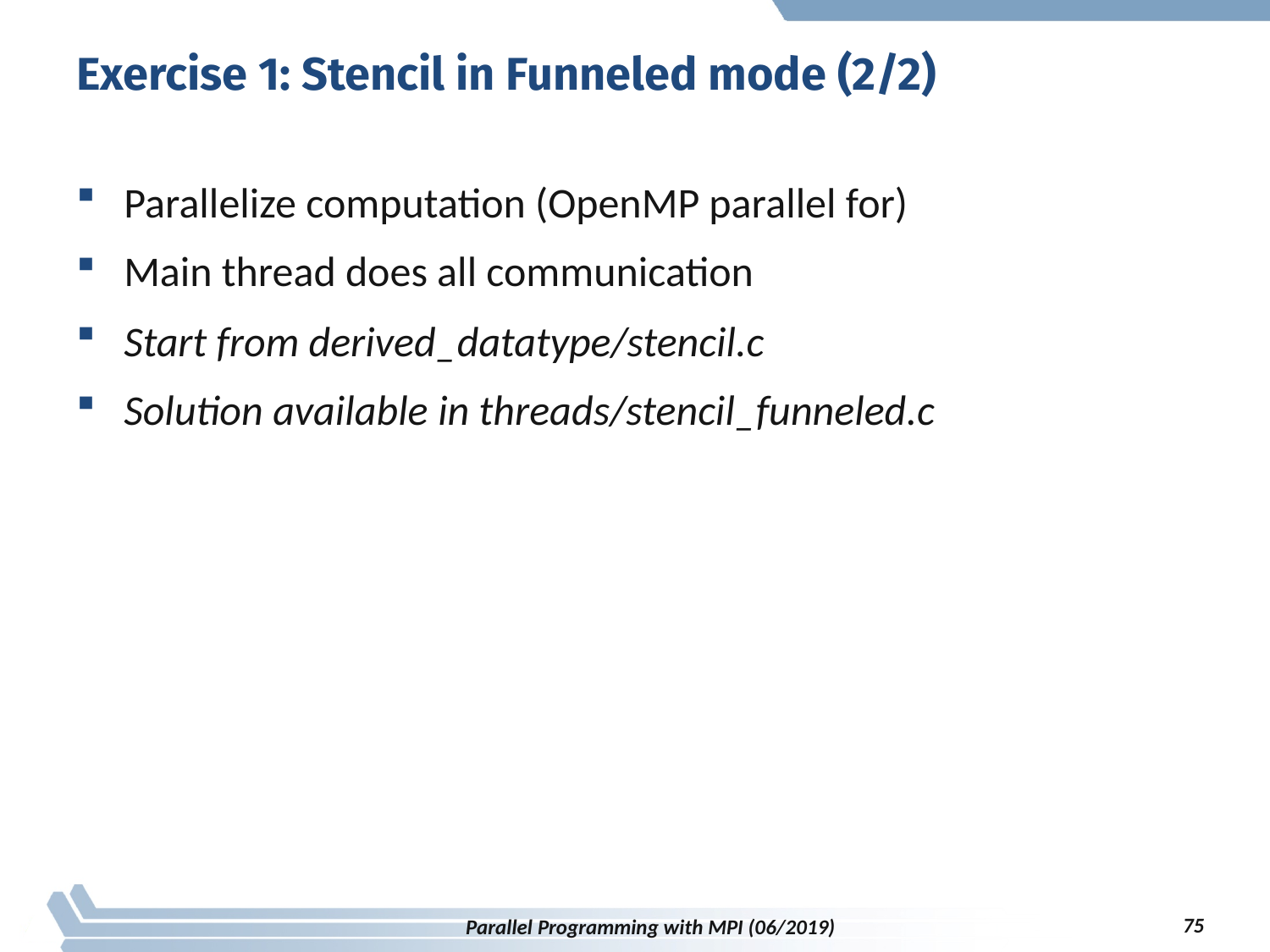

# Exercise 1: Stencil in Funneled mode (2/2)
Parallelize computation (OpenMP parallel for)
Main thread does all communication
Start from derived_datatype/stencil.c
Solution available in threads/stencil_funneled.c
75
Parallel Programming with MPI (06/2019)